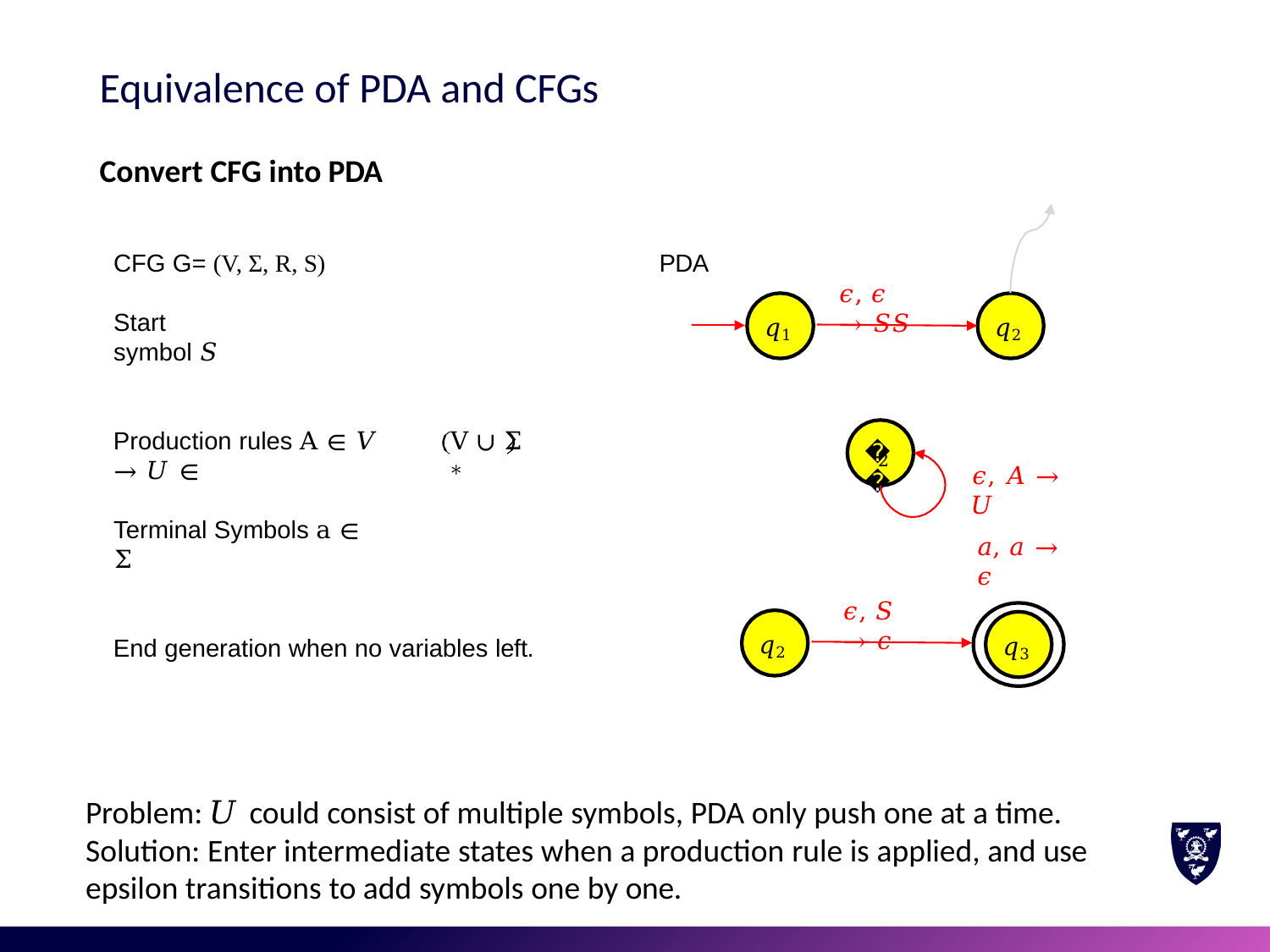

# Equivalence of PDA and CFGs
Convert CFG into PDA

PDA
CFG G= (V, Σ, R, S)
𝜖, 𝜖 → 𝑆𝑆

Start symbol 𝑆
𝑞1
𝑞2

Production rules A ∈ 𝑉 → 𝑈 ∈
V ∪ Σ ∗

𝑞
𝜖, 𝐴 → 𝑈
𝑎, 𝑎 → 𝜖
2

Terminal Symbols a ∈ Σ
𝜖, 𝑆 → 𝜖

𝑞2
𝑞3
End generation when no variables left.
Problem: 𝑈 could consist of multiple symbols, PDA only push one at a time. Solution: Enter intermediate states when a production rule is applied, and use epsilon transitions to add symbols one by one.